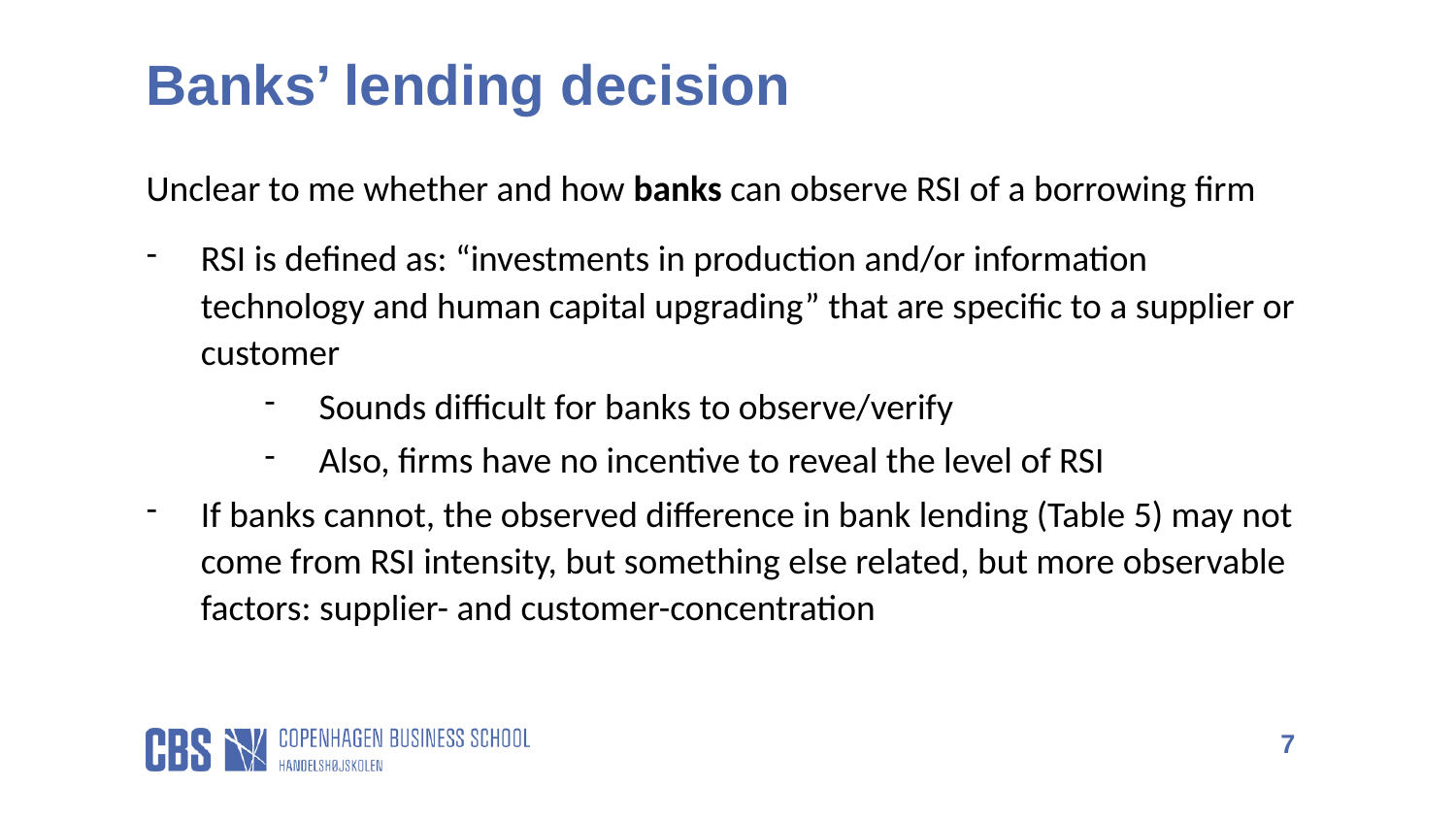

Banks’ lending decision
Unclear to me whether and how banks can observe RSI of a borrowing firm
RSI is defined as: “investments in production and/or information technology and human capital upgrading” that are specific to a supplier or customer
Sounds difficult for banks to observe/verify
Also, firms have no incentive to reveal the level of RSI
If banks cannot, the observed difference in bank lending (Table 5) may not come from RSI intensity, but something else related, but more observable factors: supplier- and customer-concentration